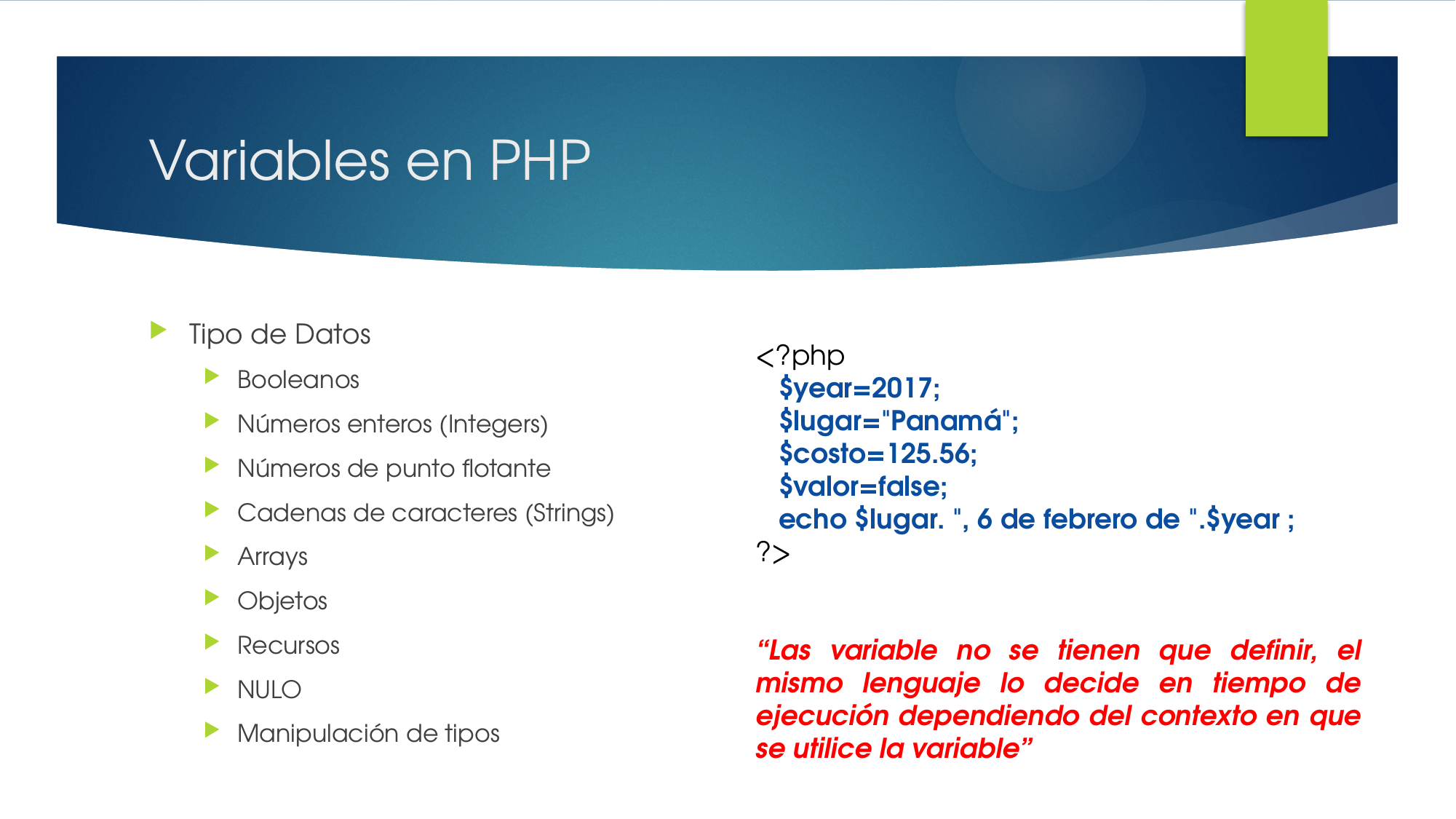

# Variables en PHP
Tipo de Datos
Booleanos
Números enteros (Integers)
Números de punto flotante
Cadenas de caracteres (Strings)
Arrays
Objetos
Recursos
NULO
Manipulación de tipos
<?php
   $year=2017;
   $lugar="Panamá";
   $costo=125.56;
   $valor=false;
   echo $lugar. ", 6 de febrero de ".$year ;
?>

“Las variable no se tienen que definir, el mismo lenguaje lo decide en tiempo de ejecución dependiendo del contexto en que se utilice la variable”